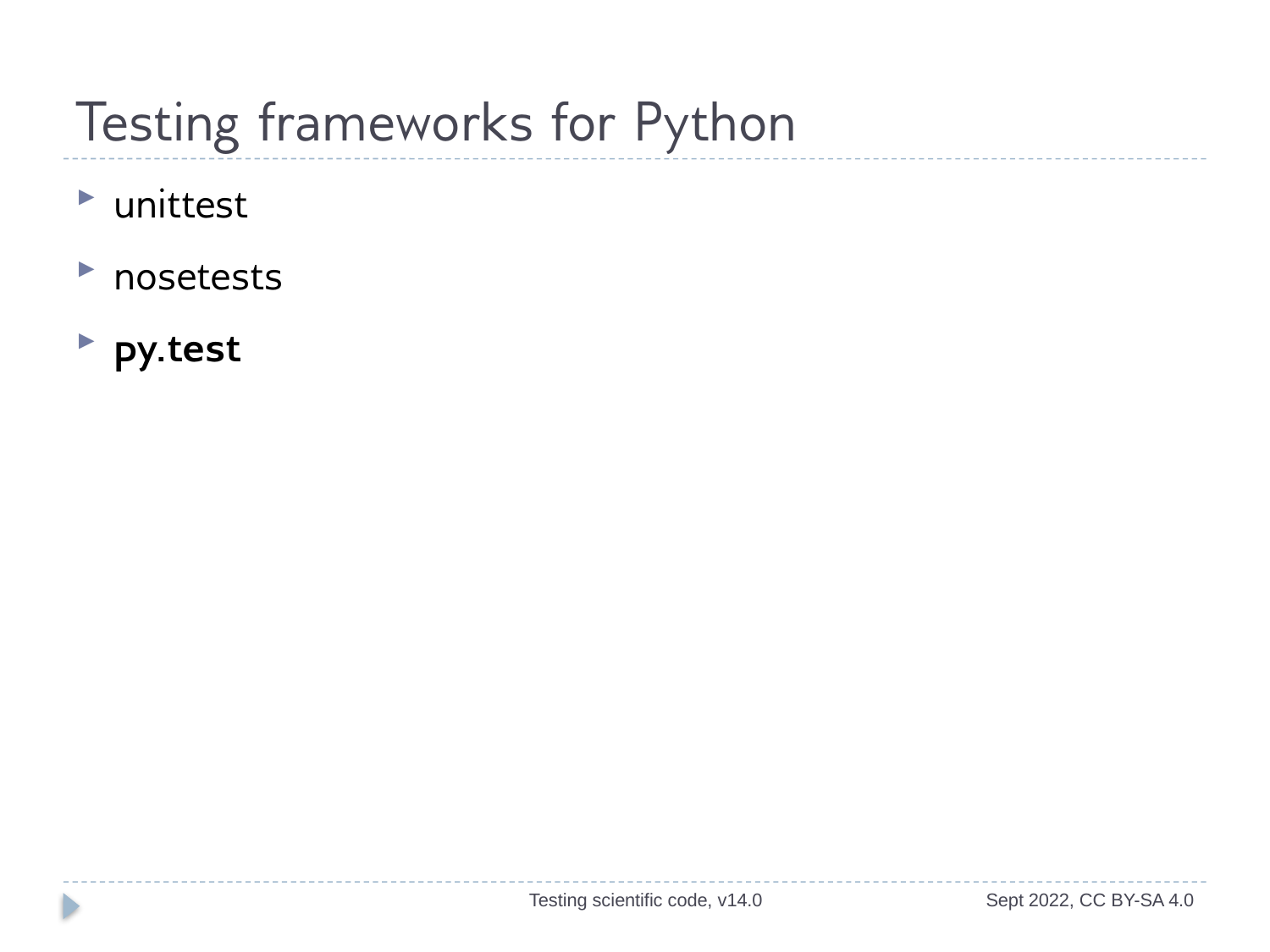

# Testing frameworks for Python
unittest
nosetests
py.test
Testing scientific code, v14.0
Sept 2022, CC BY-SA 4.0